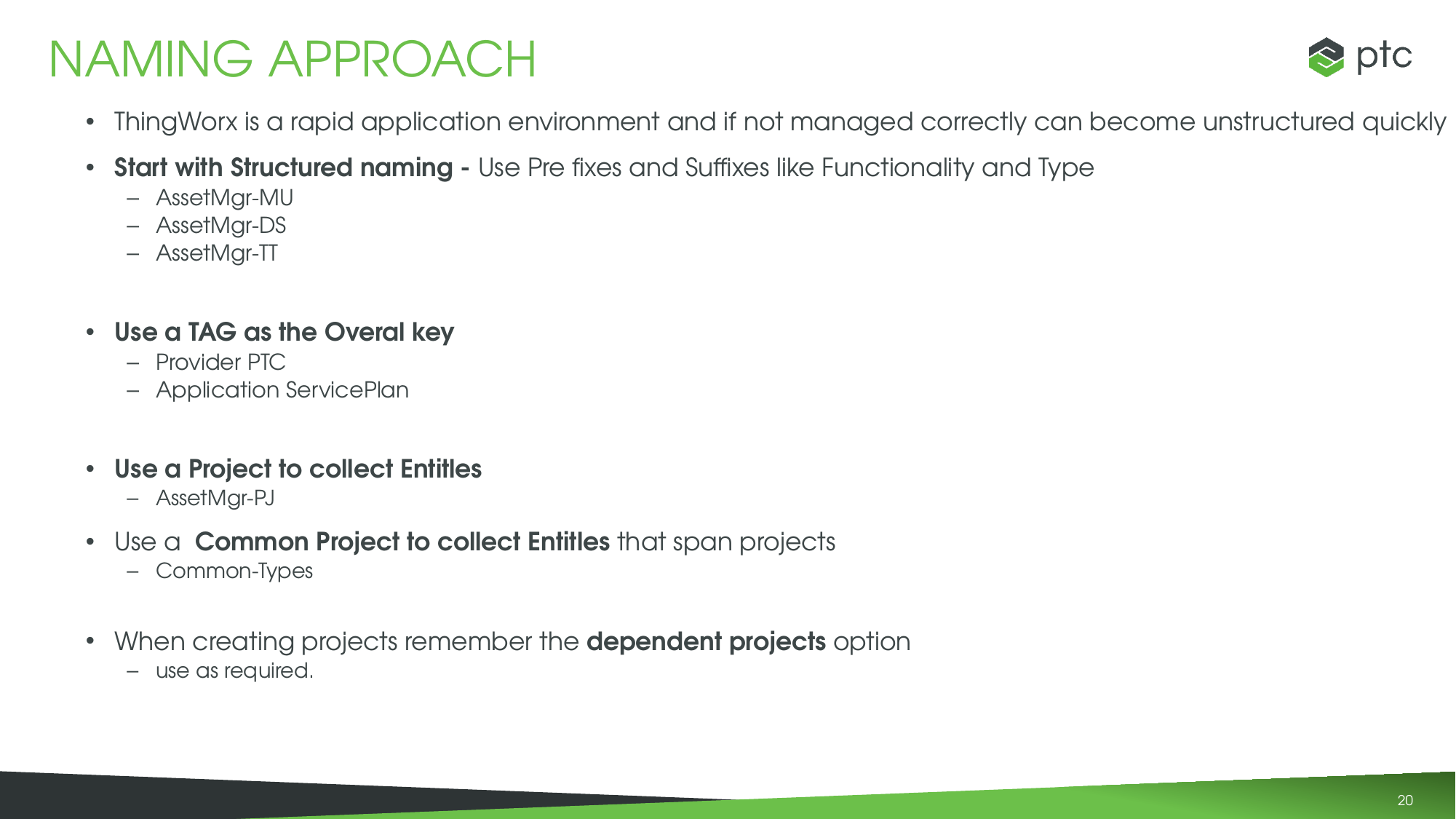

# NAMING Approach
ThingWorx is a rapid application environment and if not managed correctly can become unstructured quickly
Start with Structured naming - Use Pre fixes and Suffixes like Functionality and Type
AssetMgr-MU
AssetMgr-DS
AssetMgr-TT

Use a TAG as the Overal key
Provider PTC
Application ServicePlan

Use a Project to collect Entitles
AssetMgr-PJ
Use a  Common Project to collect Entitles that span projects
Common-Types

When creating projects remember the dependent projects option
use as required.